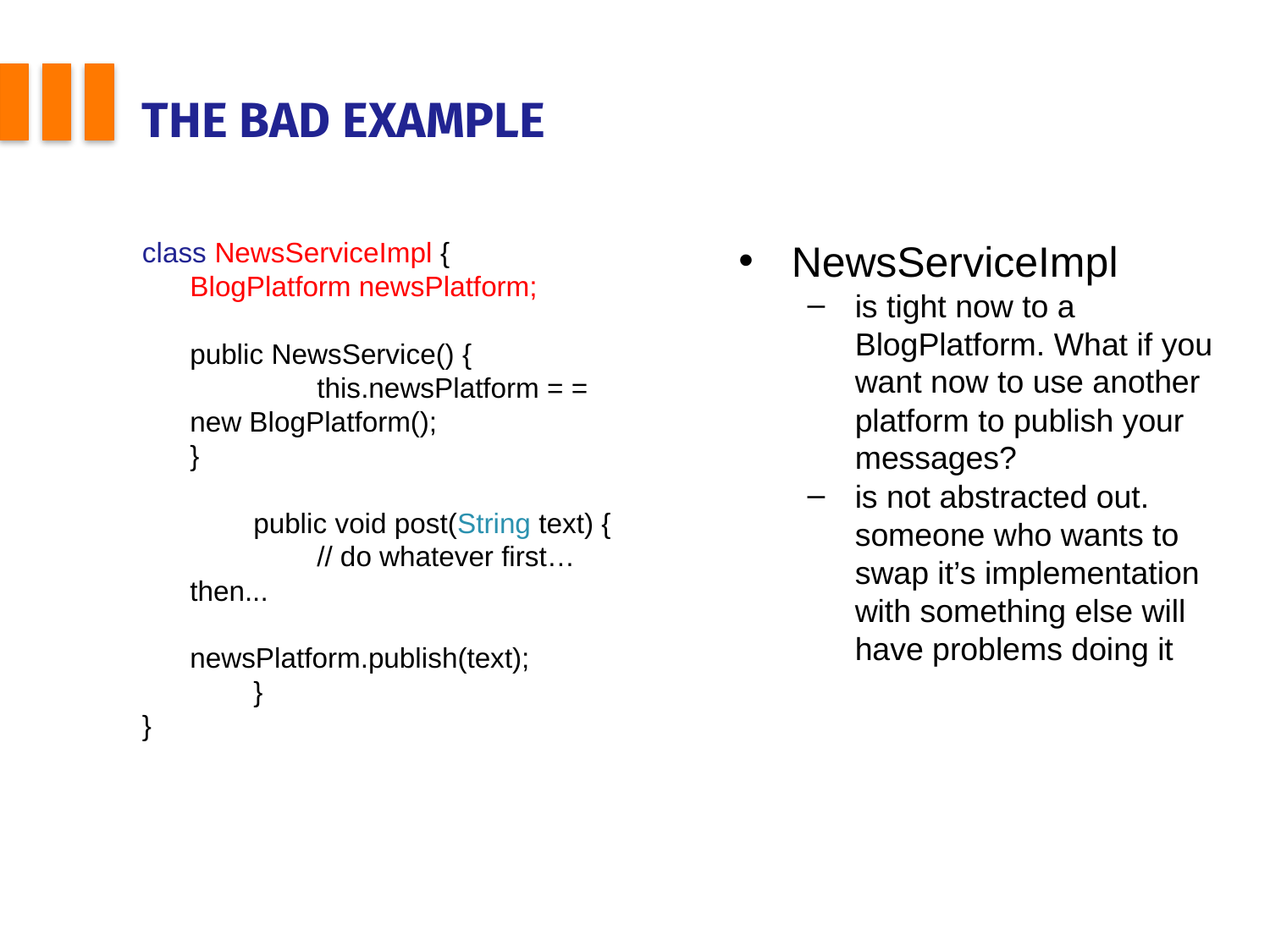

# The Bad example
class NewsServiceImpl {
	BlogPlatform newsPlatform;

	public NewsService() {
		this.newsPlatform = = new BlogPlatform();
	}

public void post(String text) {
	// do whatever first… then...
	newsPlatform.publish(text);
}
}

NewsServiceImpl
is tight now to a BlogPlatform. What if you want now to use another platform to publish your messages?
is not abstracted out. someone who wants to swap it’s implementation with something else will have problems doing it